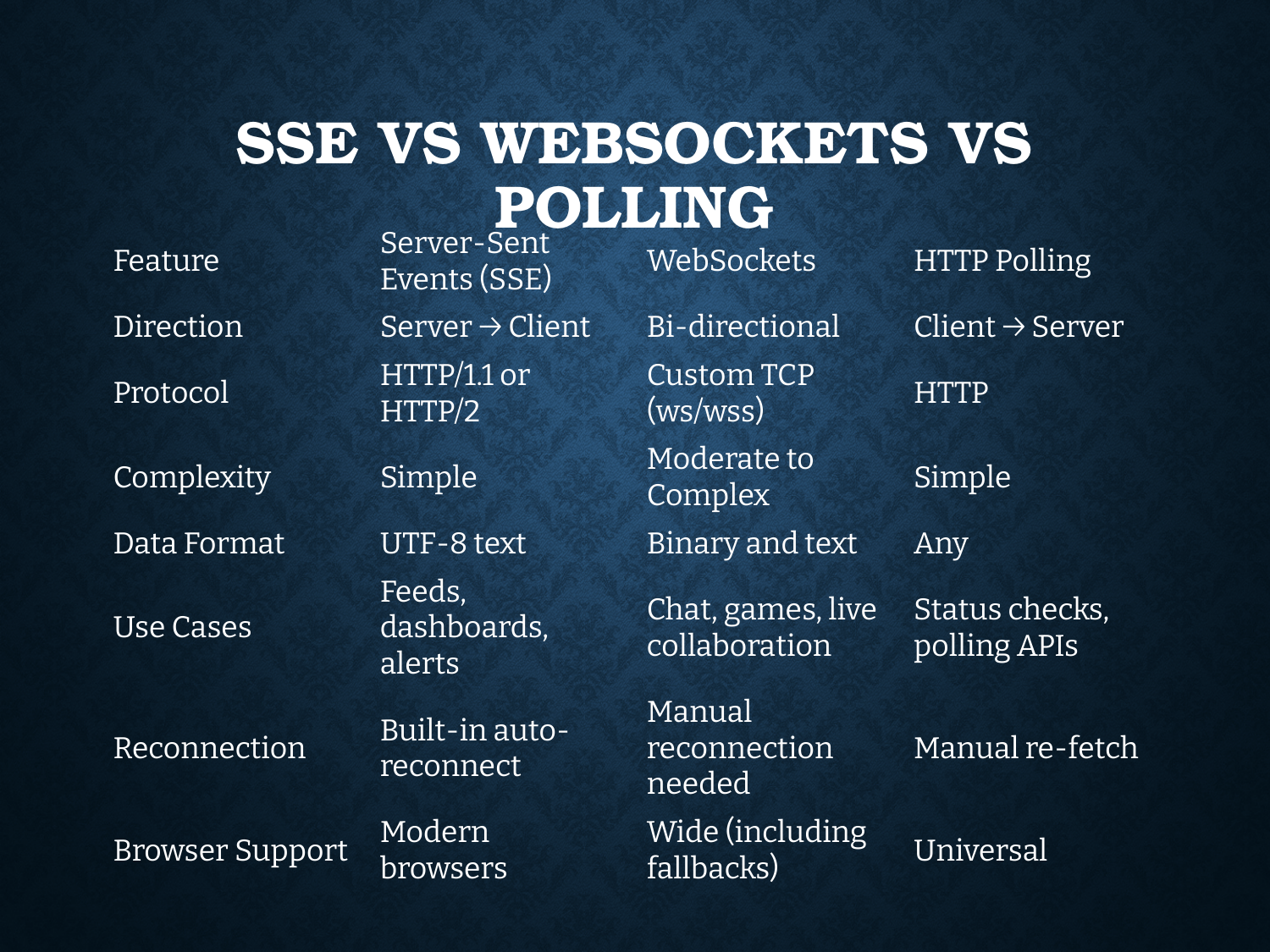

# SSE vs WebSockets vs Polling
| Feature | Server-Sent Events (SSE) | WebSockets | HTTP Polling |
| --- | --- | --- | --- |
| Direction | Server → Client | Bi-directional | Client → Server |
| Protocol | HTTP/1.1 or HTTP/2 | Custom TCP (ws/wss) | HTTP |
| Complexity | Simple | Moderate to Complex | Simple |
| Data Format | UTF-8 text | Binary and text | Any |
| Use Cases | Feeds, dashboards, alerts | Chat, games, live collaboration | Status checks, polling APIs |
| Reconnection | Built-in auto-reconnect | Manual reconnection needed | Manual re-fetch |
| Browser Support | Modern browsers | Wide (including fallbacks) | Universal |